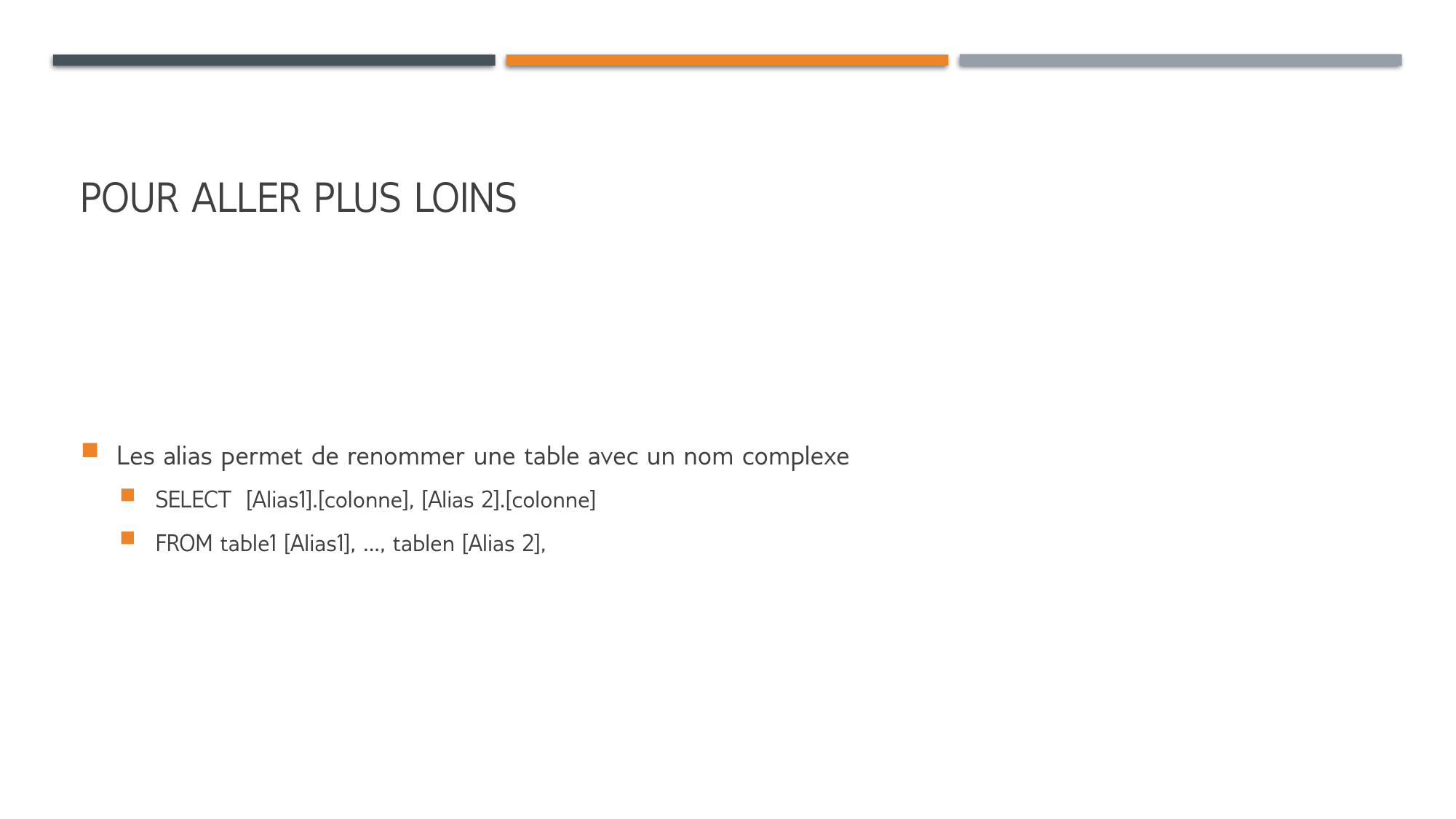

# POUR ALLER PLUS LOINS
Les alias permet de renommer une table avec un nom complexe
SELECT  [Alias1].[colonne], [Alias 2].[colonne]
FROM table1 [Alias1], ..., tablen [Alias 2],